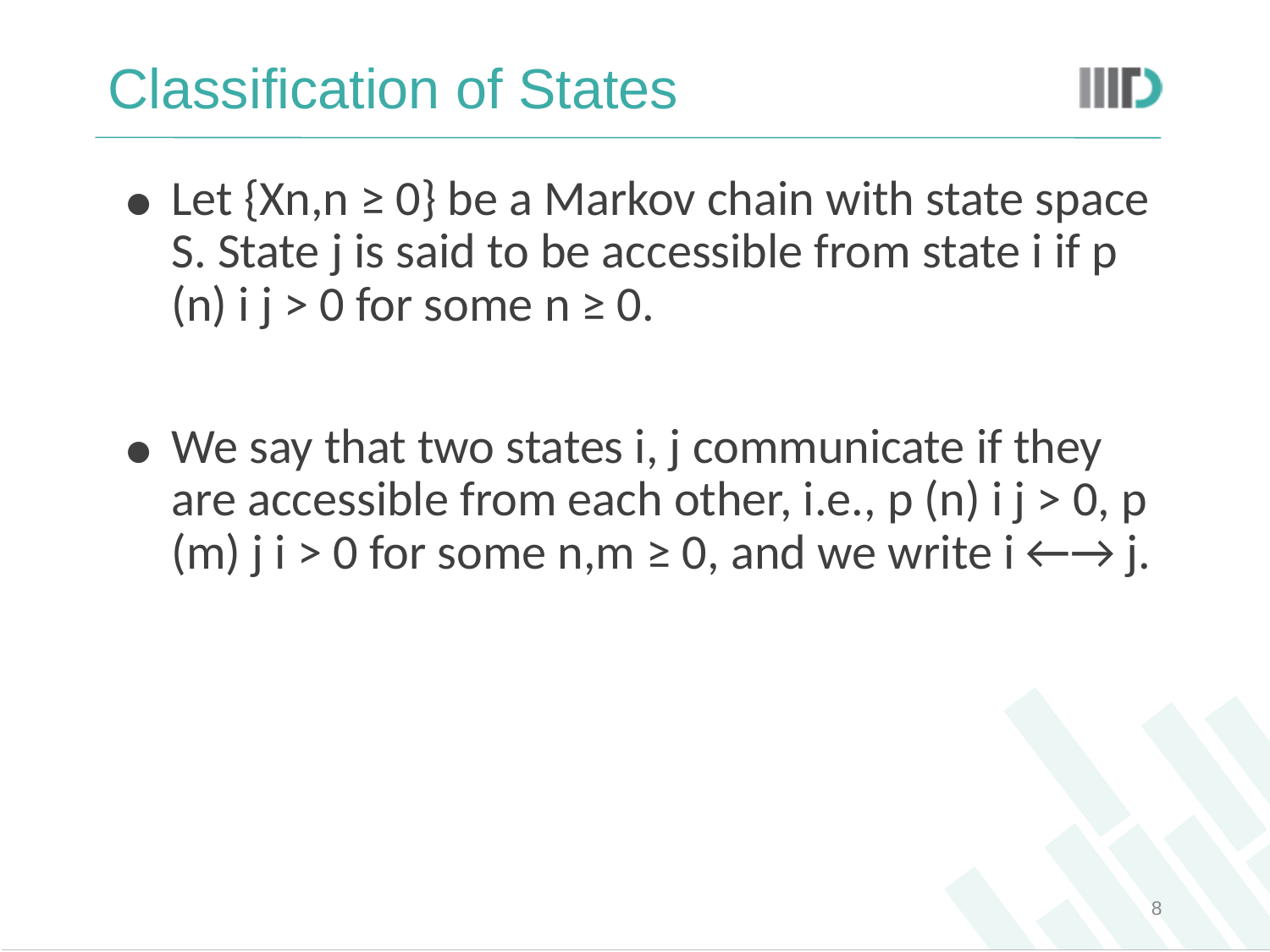

# Classification of States
Let {Xn,n ≥ 0} be a Markov chain with state space S. State j is said to be accessible from state i if p (n) i j > 0 for some n ≥ 0.

We say that two states i, j communicate if they are accessible from each other, i.e., p (n) i j > 0, p (m) j i > 0 for some n,m ≥ 0, and we write i ←→ j.

8